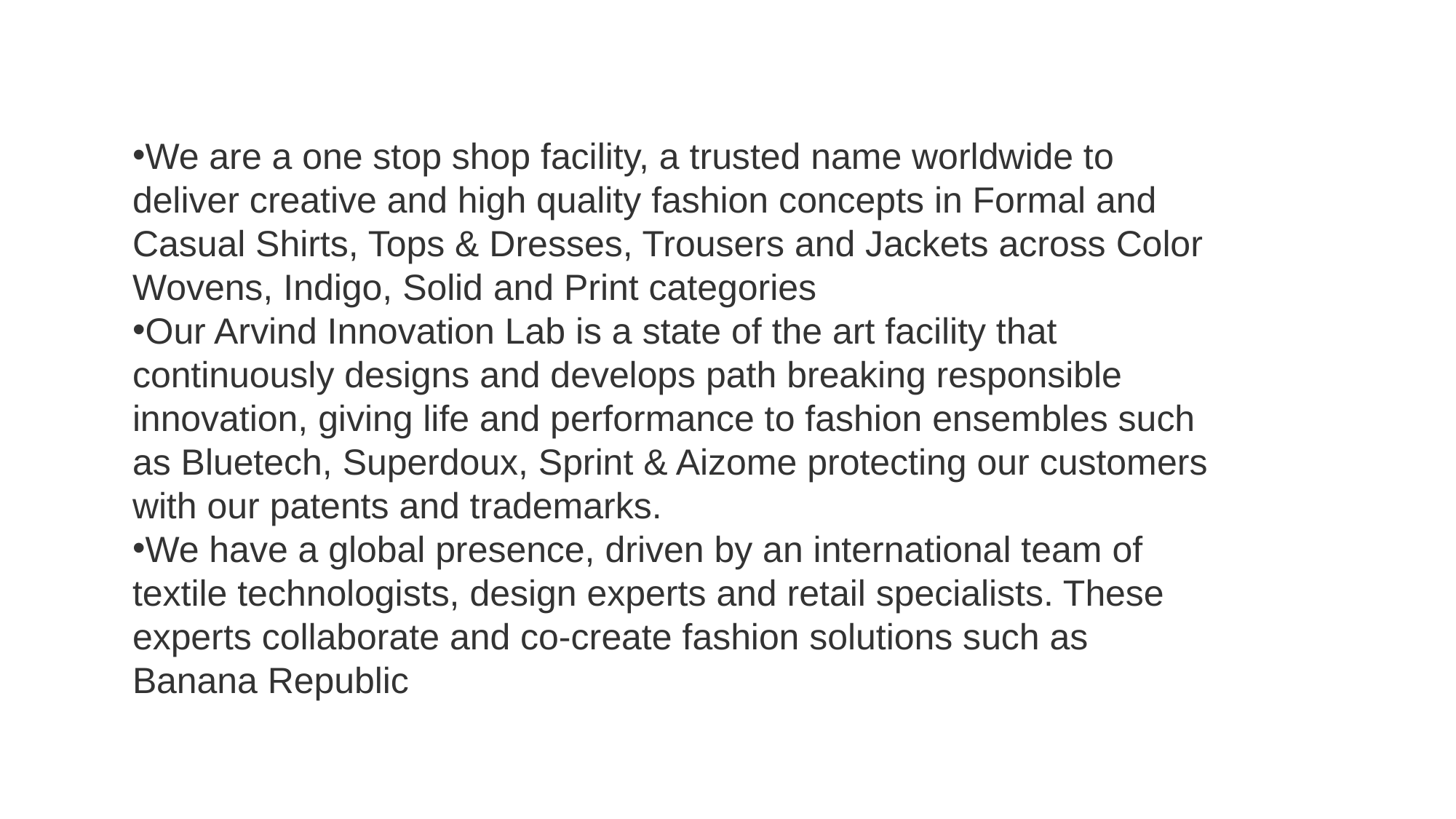

We are a one stop shop facility, a trusted name worldwide to deliver creative and high quality fashion concepts in Formal and Casual Shirts, Tops & Dresses, Trousers and Jackets across Color Wovens, Indigo, Solid and Print categories
Our Arvind Innovation Lab is a state of the art facility that continuously designs and develops path breaking responsible innovation, giving life and performance to fashion ensembles such as Bluetech, Superdoux, Sprint & Aizome protecting our customers with our patents and trademarks.
We have a global presence, driven by an international team of textile technologists, design experts and retail specialists. These experts collaborate and co-create fashion solutions such as Banana Republic